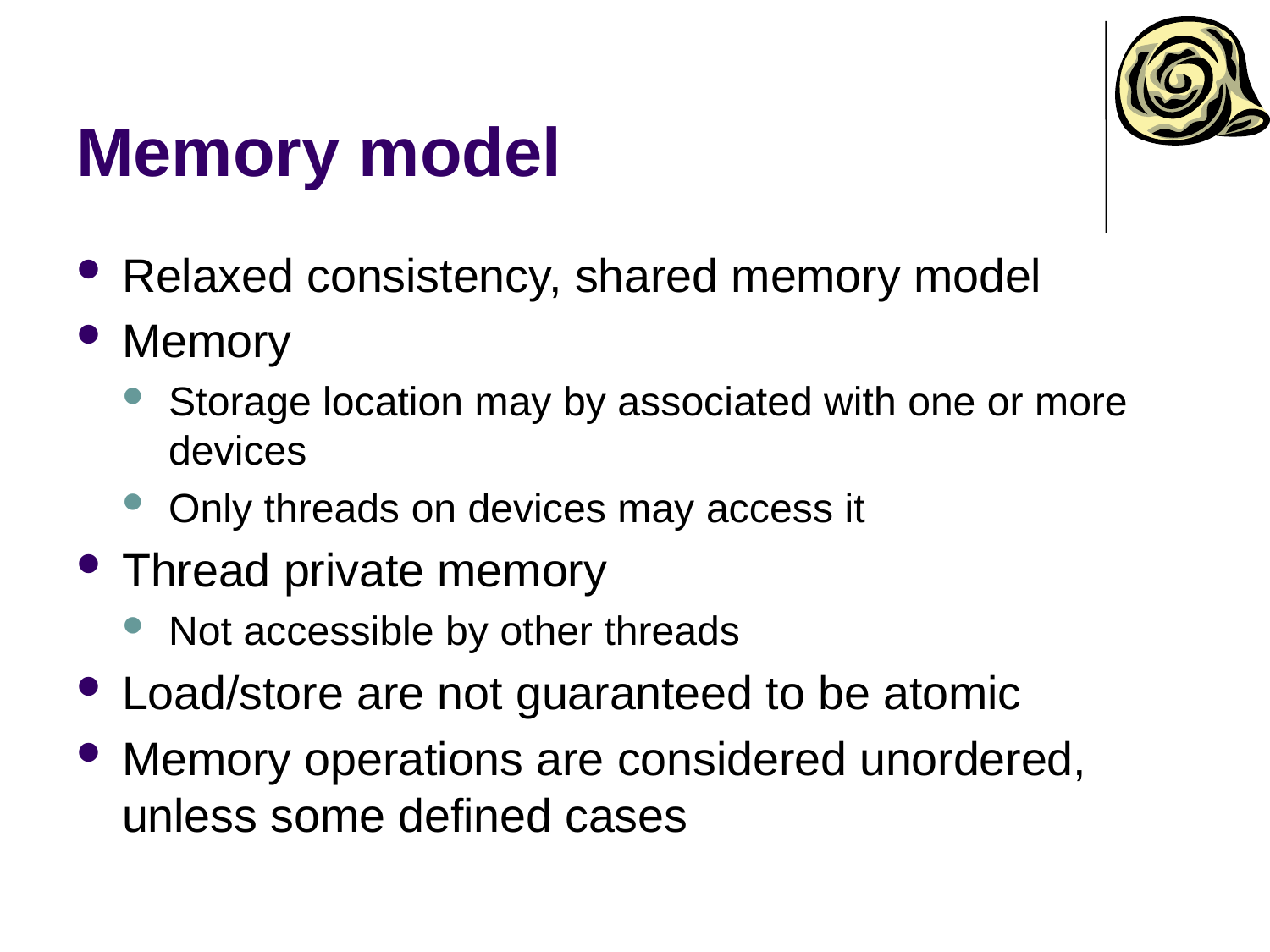

# Memory model
Relaxed consistency, shared memory model
Memory
Storage location may by associated with one or more devices
Only threads on devices may access it
Thread private memory
Not accessible by other threads
Load/store are not guaranteed to be atomic
Memory operations are considered unordered, unless some defined cases